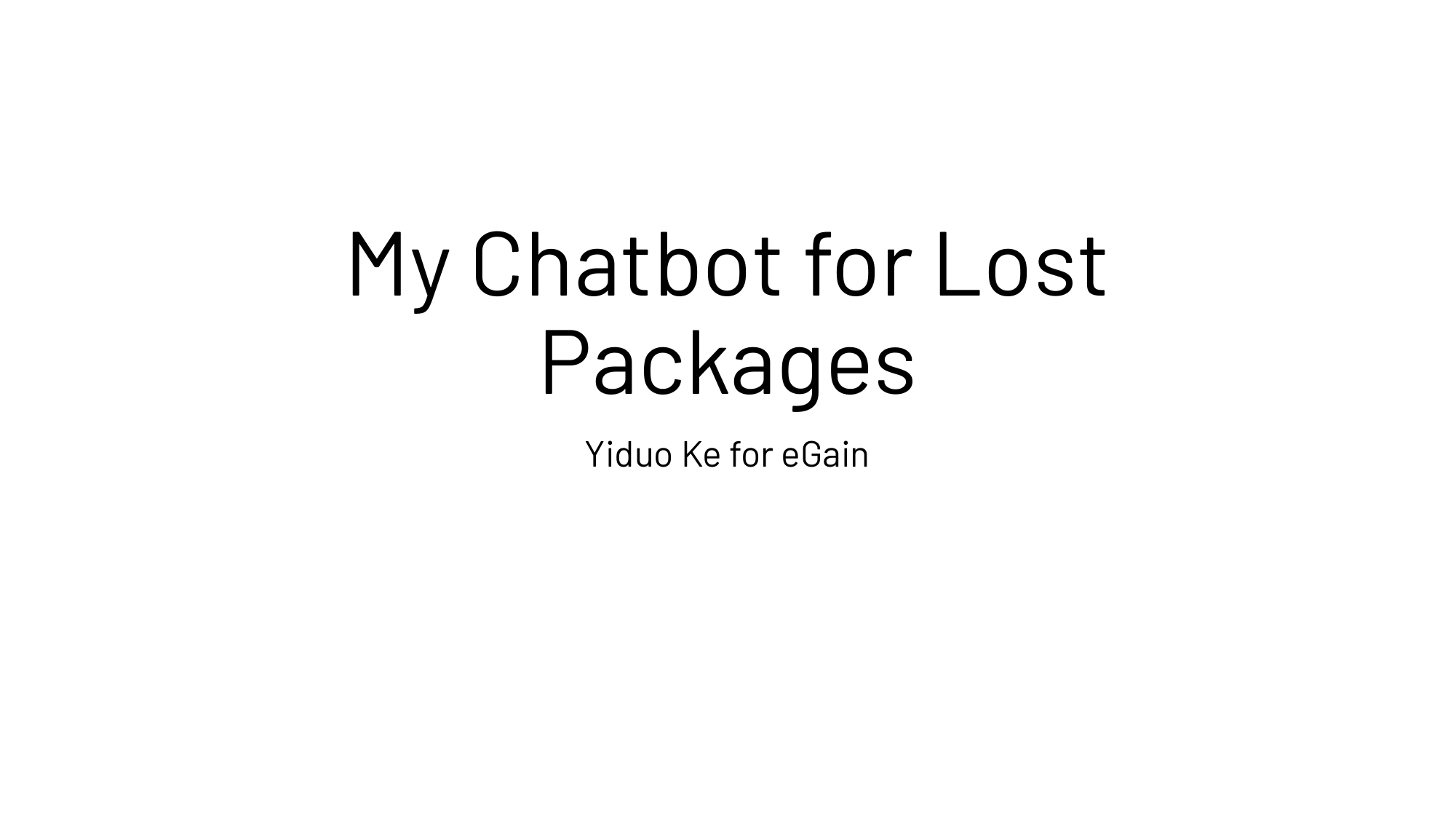

# My Chatbot for Lost Packages
Yiduo Ke for eGain